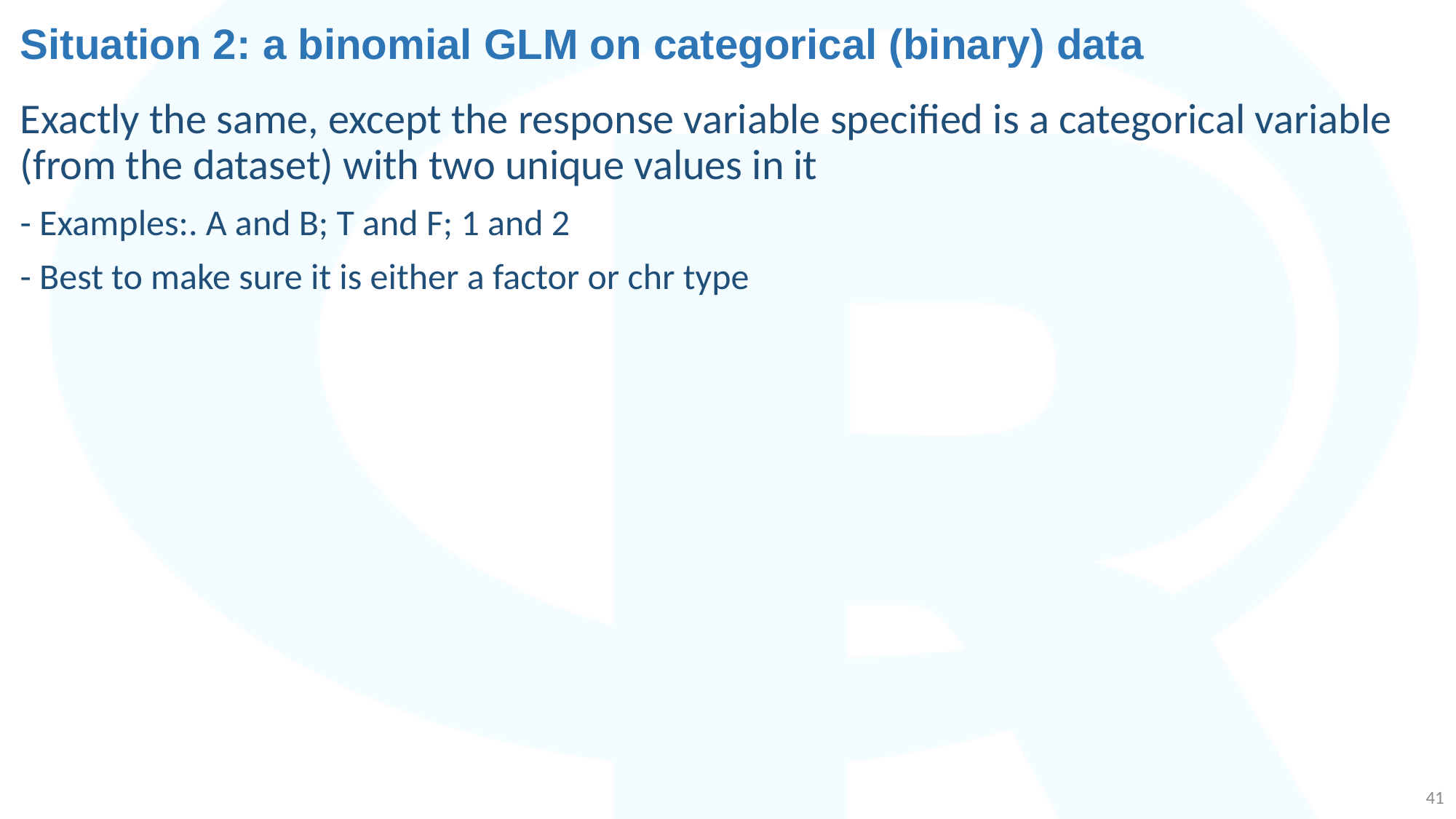

# Situation 2: a binomial GLM on categorical (binary) data
Exactly the same, except the response variable specified is a categorical variable (from the dataset) with two unique values in it
- Examples:. A and B; T and F; 1 and 2
- Best to make sure it is either a factor or chr type
41